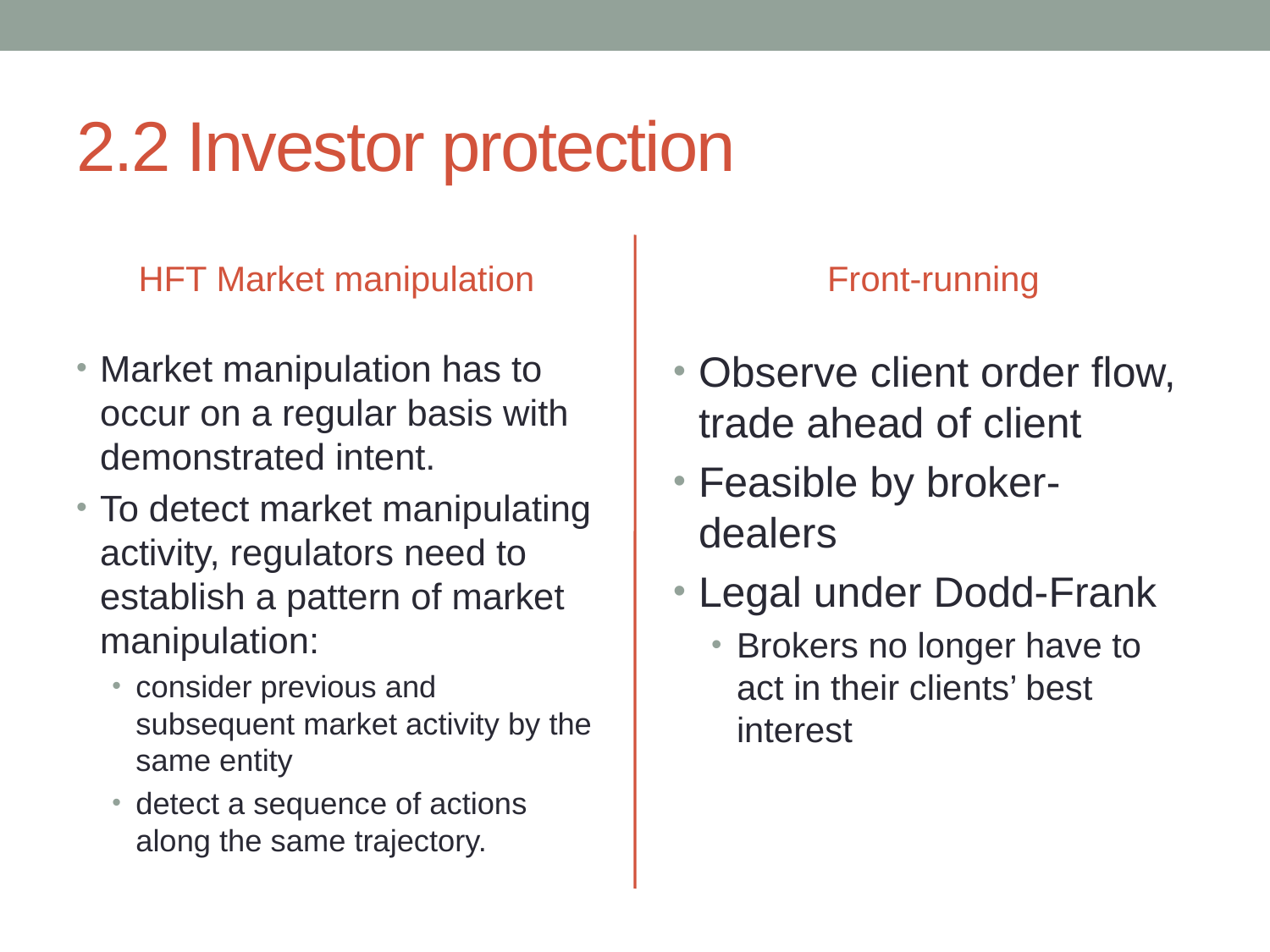

# 2.2 Investor protection
HFT Market manipulation
Front-running
Market manipulation has to occur on a regular basis with demonstrated intent.
To detect market manipulating activity, regulators need to establish a pattern of market manipulation:
consider previous and subsequent market activity by the same entity
detect a sequence of actions along the same trajectory.

Observe client order flow, trade ahead of client
Feasible by broker-dealers
Legal under Dodd-Frank
Brokers no longer have to act in their clients’ best interest